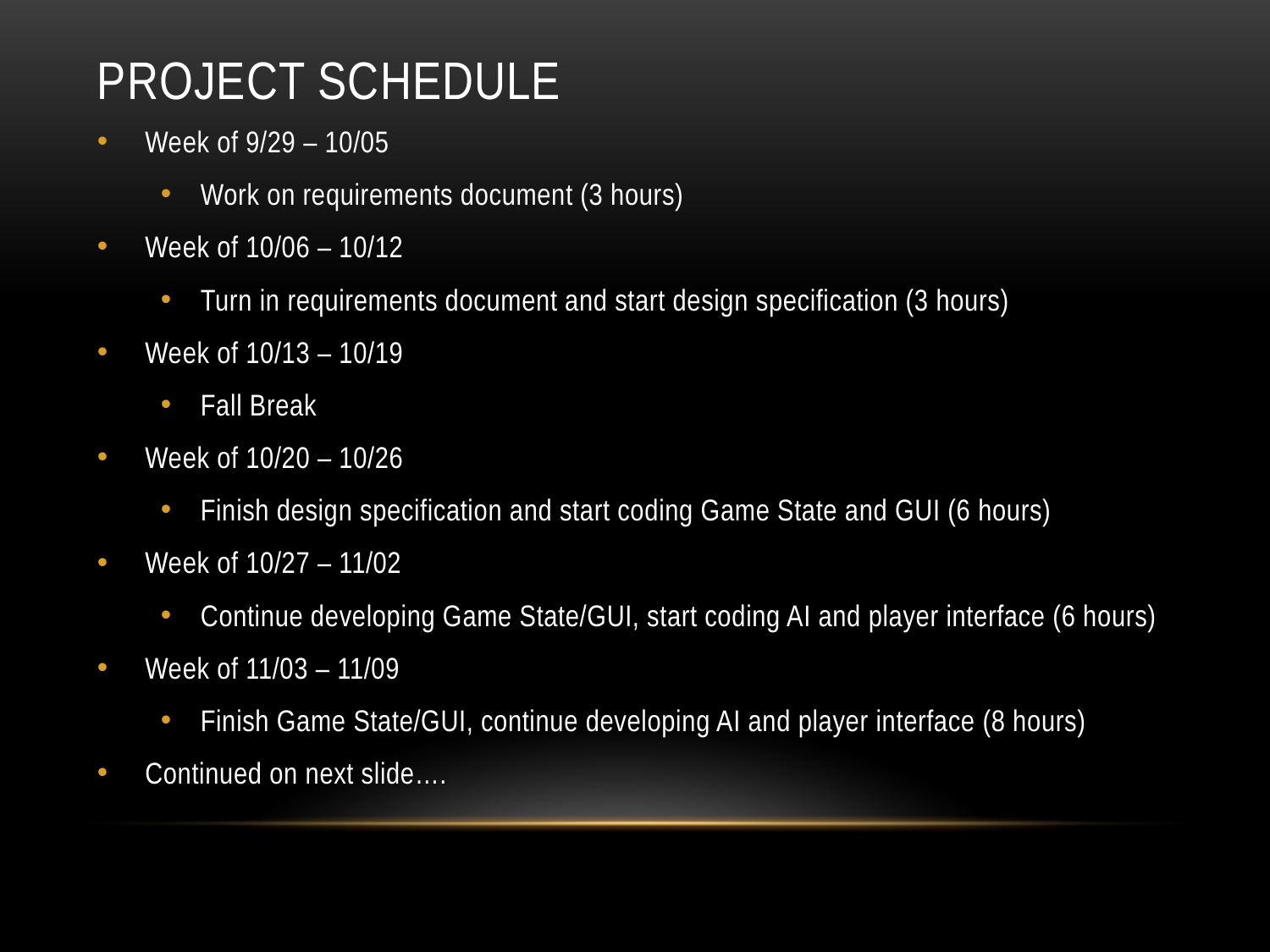

# Project Schedule
Week of 9/29 – 10/05
Work on requirements document (3 hours)
Week of 10/06 – 10/12
Turn in requirements document and start design specification (3 hours)
Week of 10/13 – 10/19
Fall Break
Week of 10/20 – 10/26
Finish design specification and start coding Game State and GUI (6 hours)
Week of 10/27 – 11/02
Continue developing Game State/GUI, start coding AI and player interface (6 hours)
Week of 11/03 – 11/09
Finish Game State/GUI, continue developing AI and player interface (8 hours)
Continued on next slide….